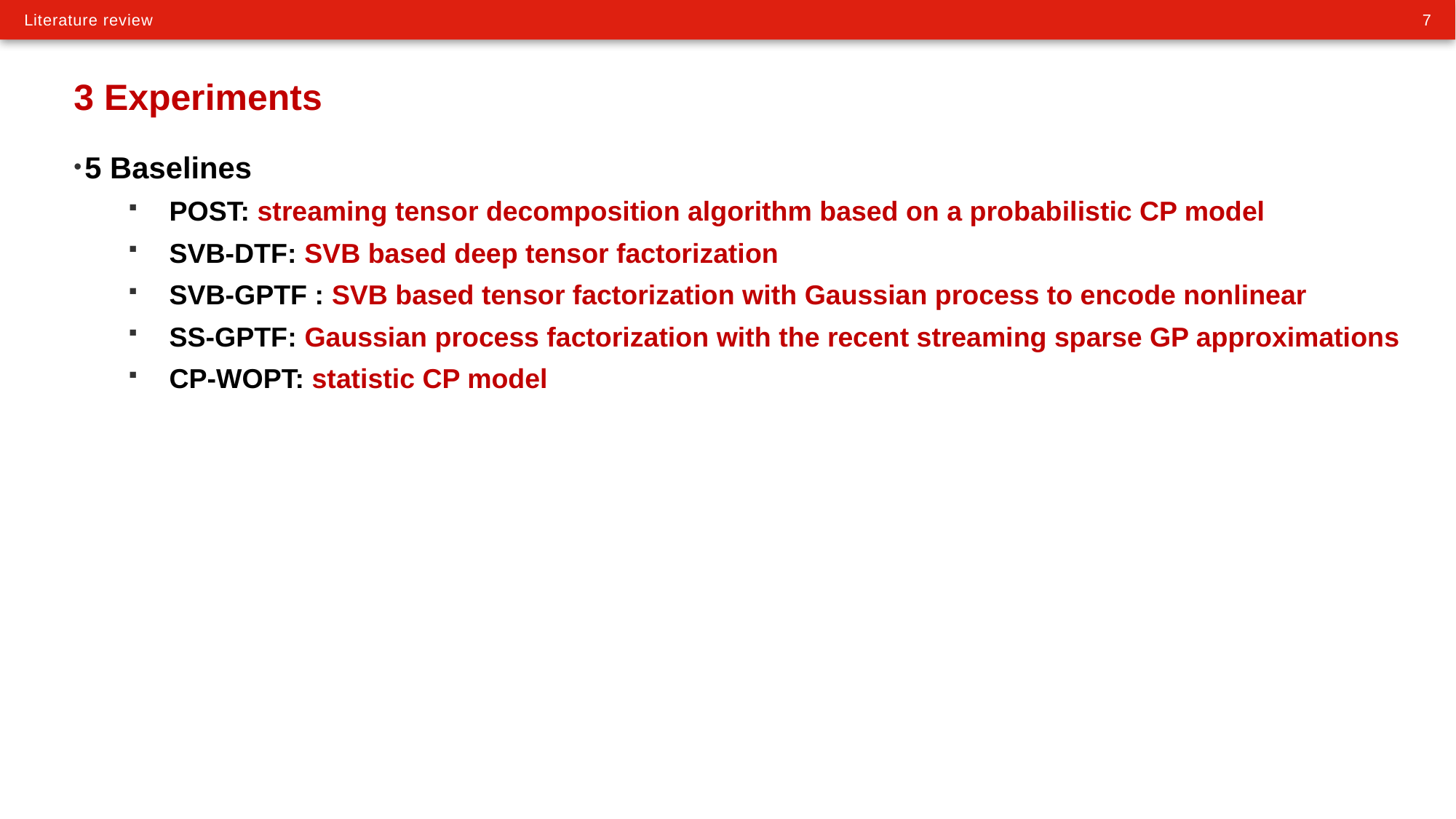

# 3 Experiments
5 Baselines
POST: streaming tensor decomposition algorithm based on a probabilistic CP model
SVB-DTF: SVB based deep tensor factorization
SVB-GPTF : SVB based tensor factorization with Gaussian process to encode nonlinear
SS-GPTF: Gaussian process factorization with the recent streaming sparse GP approximations
CP-WOPT: statistic CP model